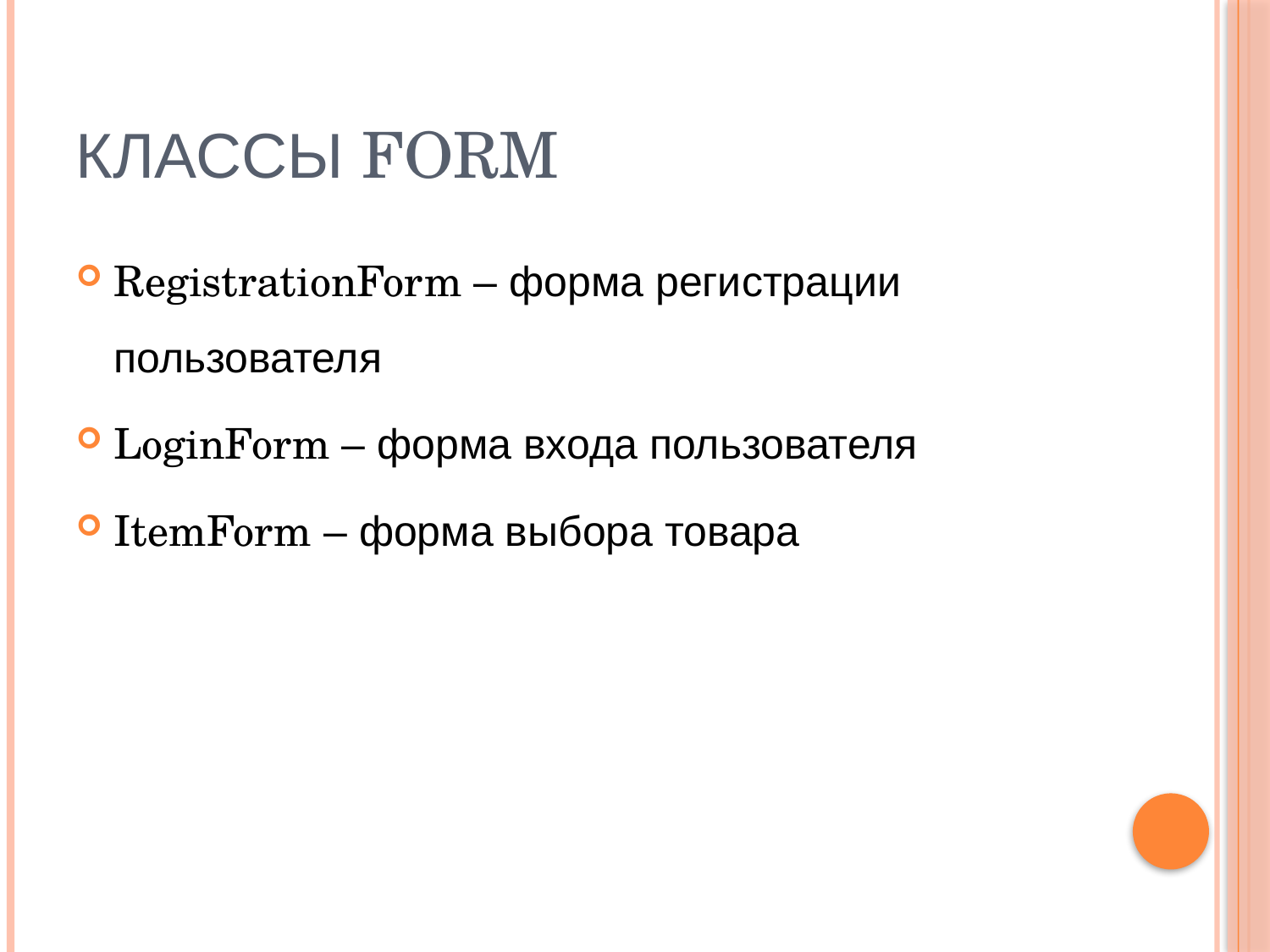

# Классы Form
RegistrationForm – форма регистрации пользователя
LoginForm – форма входа пользователя
ItemForm – форма выбора товара